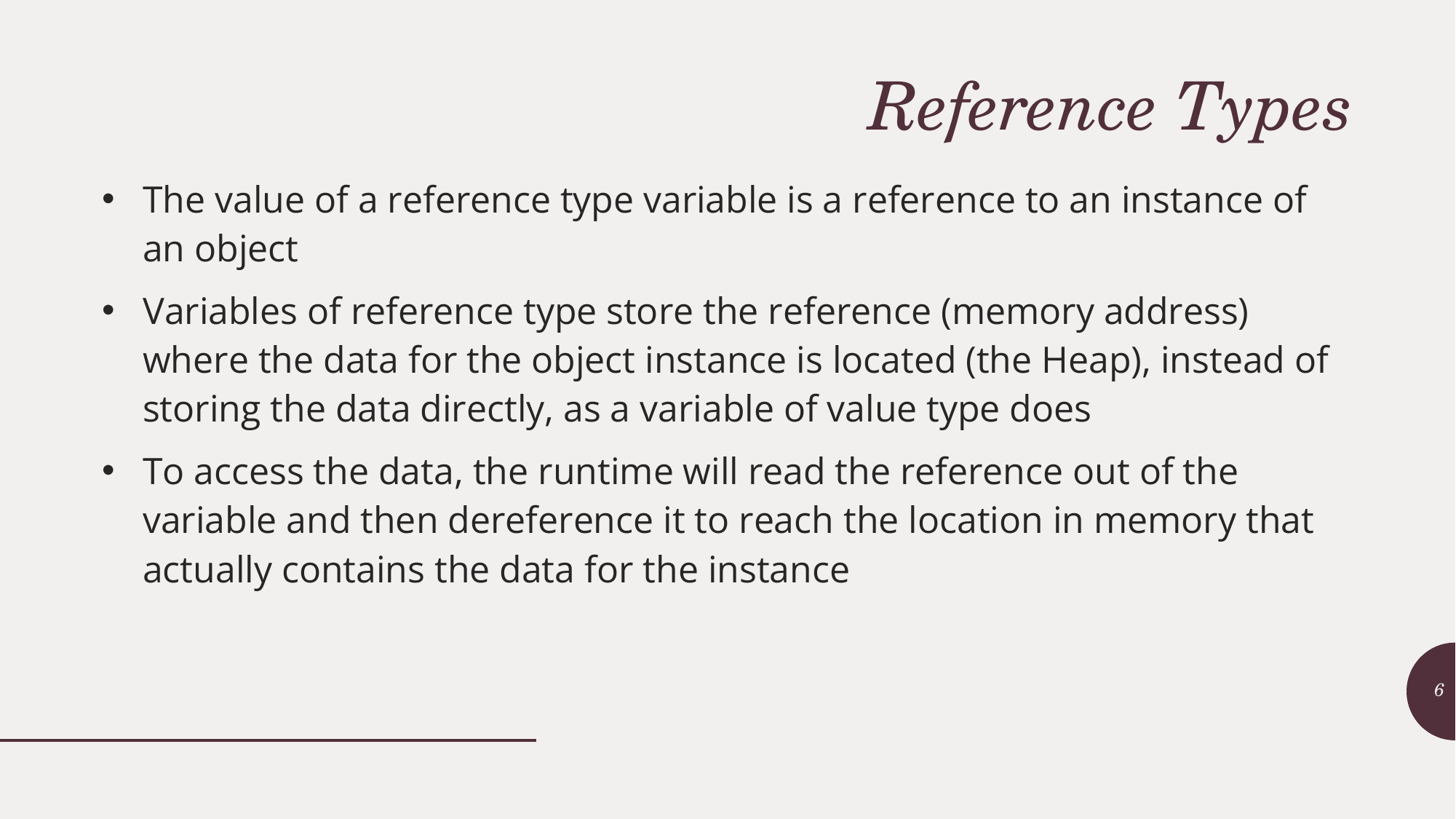

# Reference Types
The value of a reference type variable is a reference to an instance of an object
Variables of reference type store the reference (memory address) where the data for the object instance is located (the Heap), instead of storing the data directly, as a variable of value type does
To access the data, the runtime will read the reference out of the variable and then dereference it to reach the location in memory that actually contains the data for the instance
6